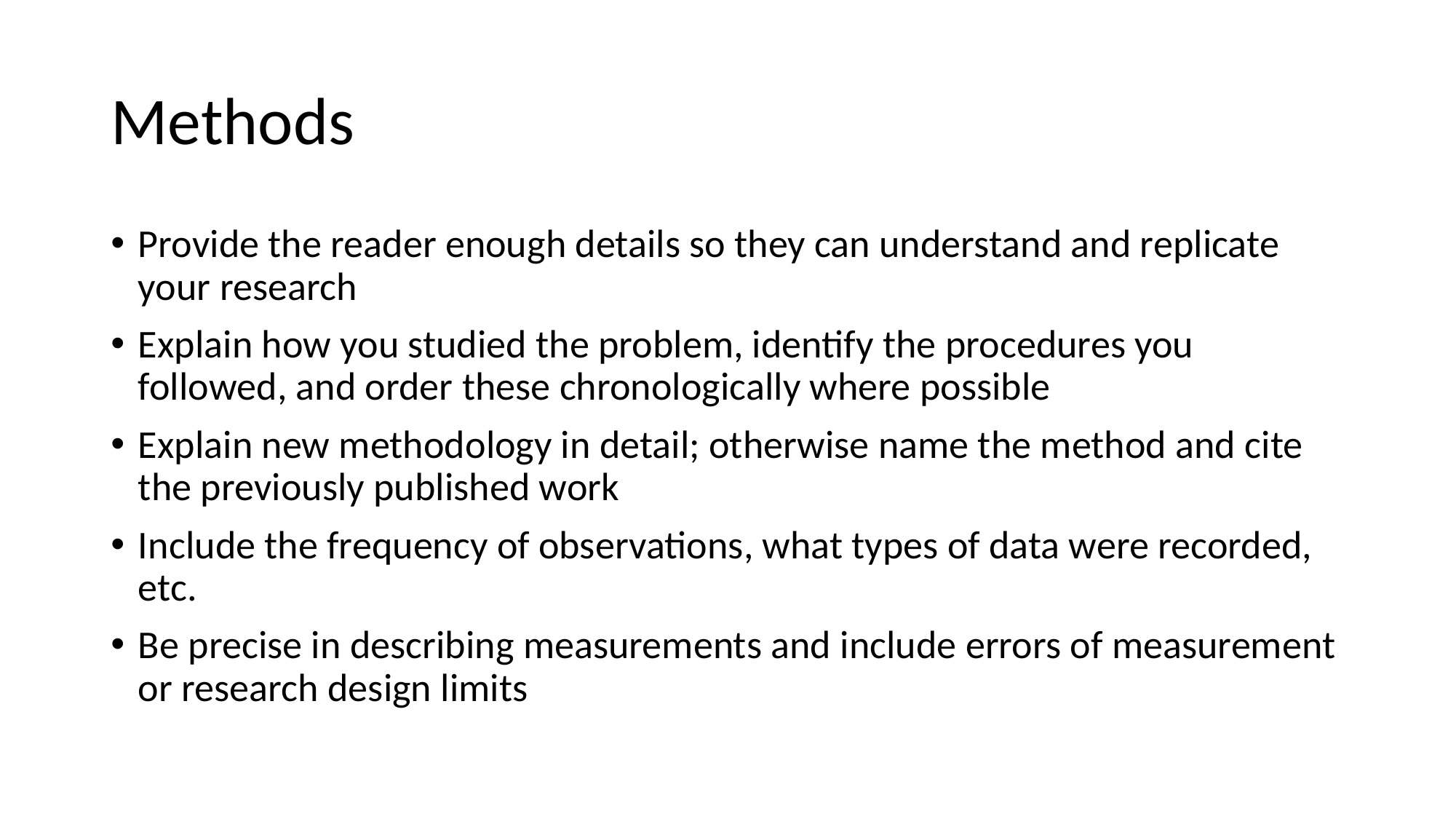

# Methods
Provide the reader enough details so they can understand and replicate your research
Explain how you studied the problem, identify the procedures you followed, and order these chronologically where possible
Explain new methodology in detail; otherwise name the method and cite the previously published work
Include the frequency of observations, what types of data were recorded, etc.
Be precise in describing measurements and include errors of measurement or research design limits